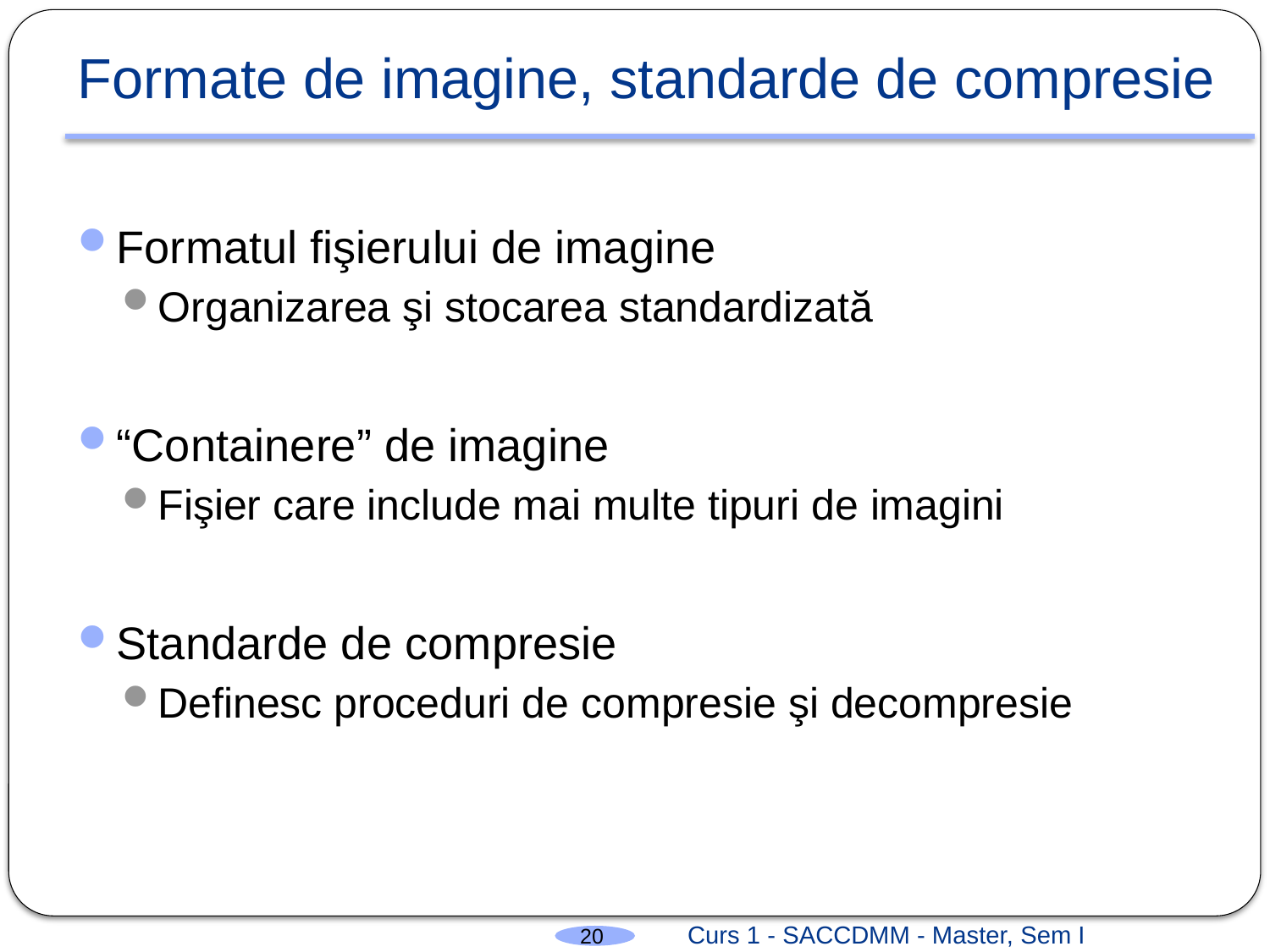

# Formate de imagine, standarde de compresie

Formatul fişierului de imagine
Organizarea şi stocarea standardizată

“Containere” de imagine
Fişier care include mai multe tipuri de imagini

Standarde de compresie
Definesc proceduri de compresie şi decompresie
Curs 1 - SACCDMM - Master, Sem I
20